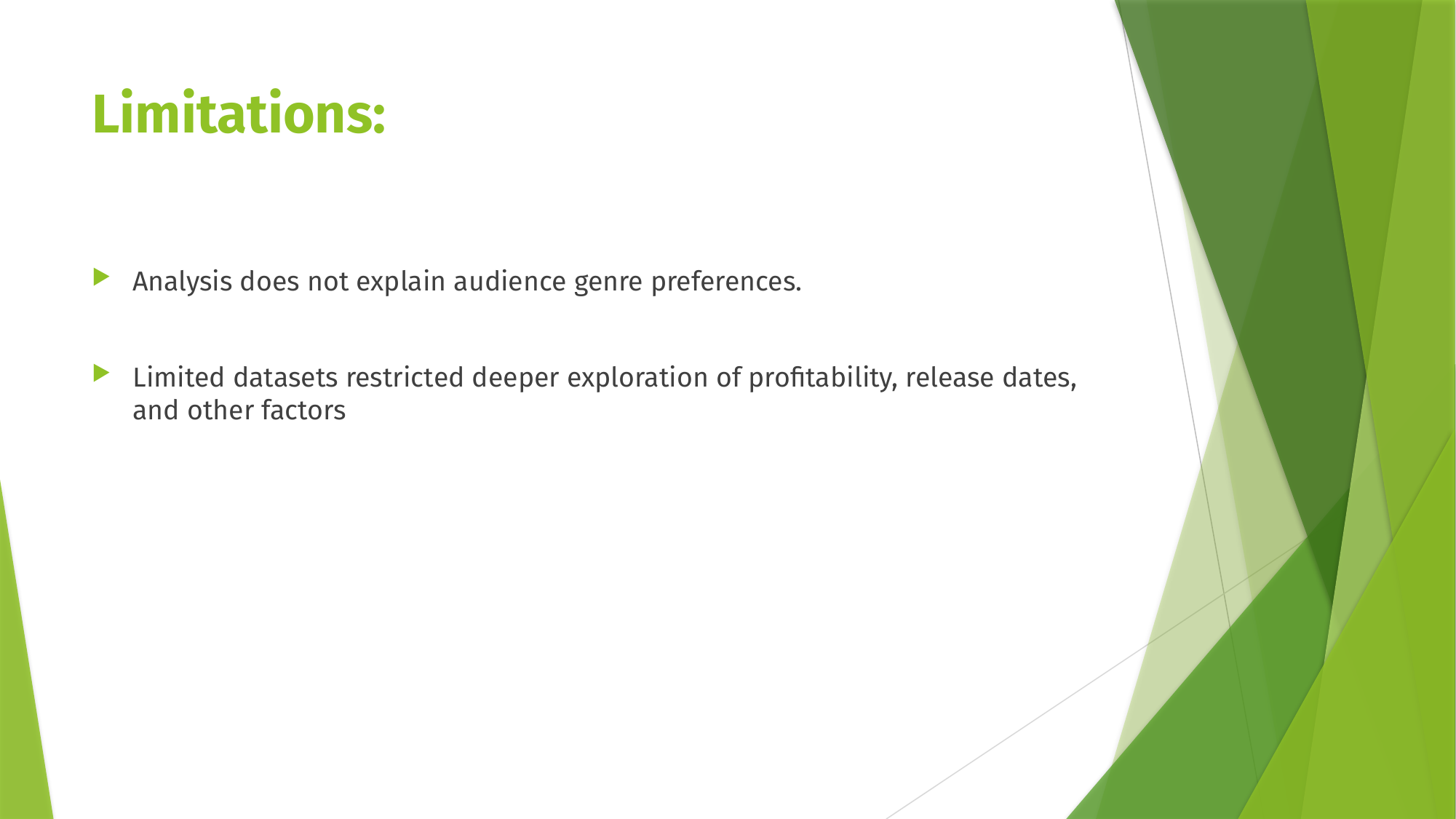

# Limitations:
Analysis does not explain audience genre preferences.

Limited datasets restricted deeper exploration of profitability, release dates, and other factors